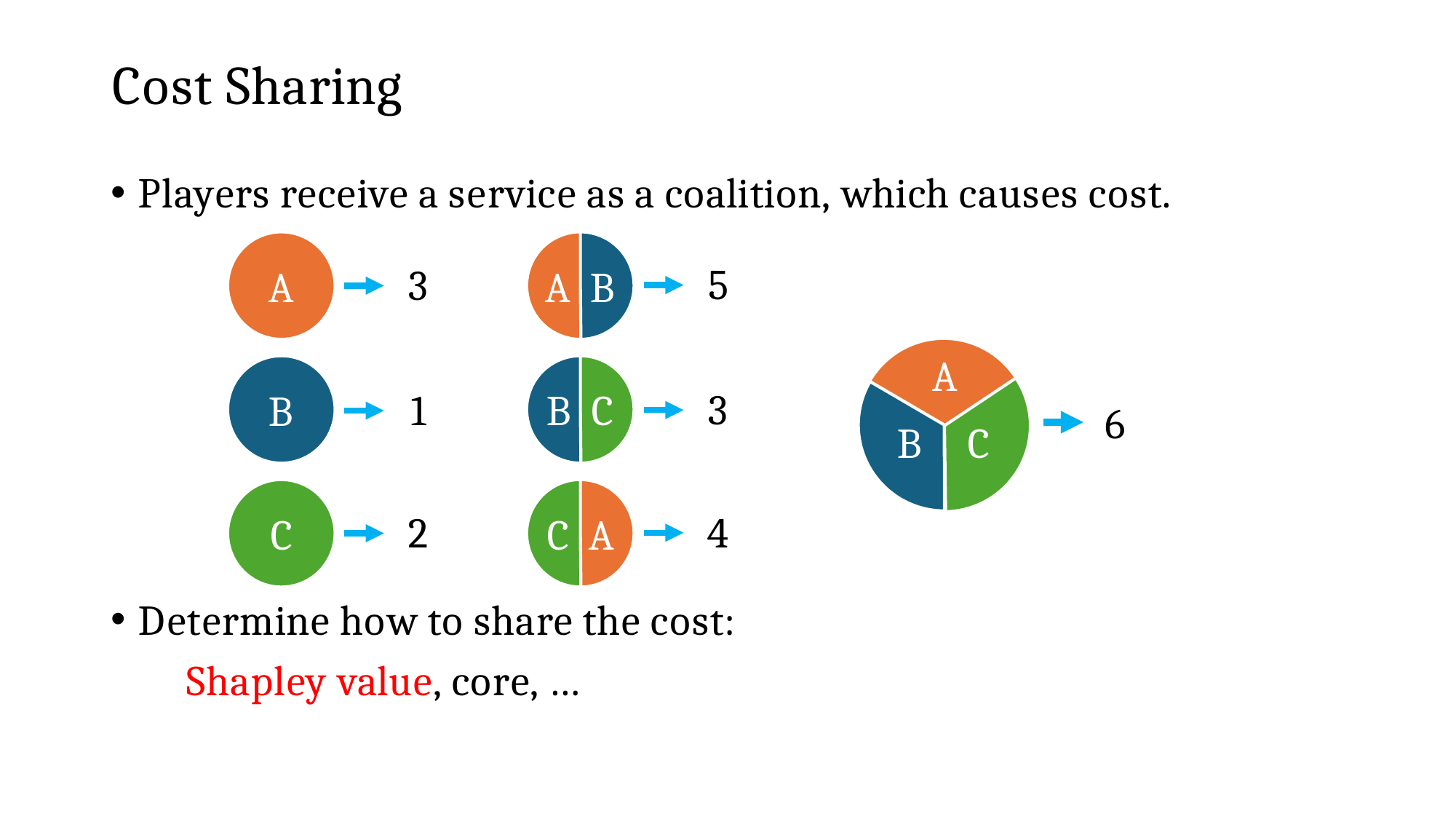

# Cost Sharing
Players receive a service as a coalition, which causes cost.

Determine how to share the cost:
        Shapley value, core, …
A
A

5
3
A  B

A
B

3
1
B  C
6
B
C
C

4
2
C  A